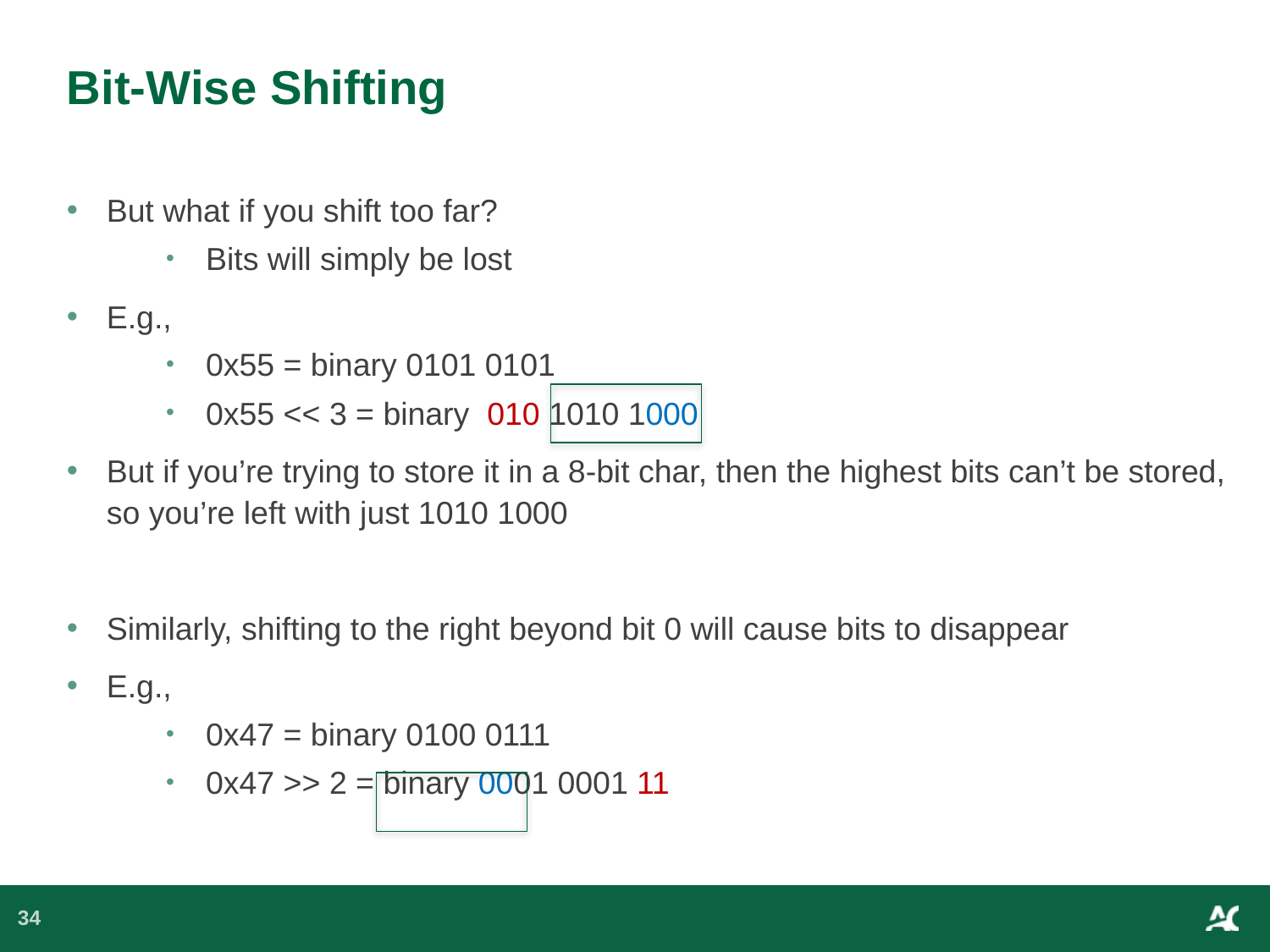

# Bit-Wise Shifting
But what if you shift too far?
Bits will simply be lost
E.g.,
0x55 = binary 0101 0101
0x55 << 3 = binary  010 1010 1000
But if you’re trying to store it in a 8-bit char, then the highest bits can’t be stored, so you’re left with just 1010 1000

Similarly, shifting to the right beyond bit 0 will cause bits to disappear
E.g.,
0x47 = binary 0100 0111
0x47 >> 2 = binary 0001 0001 11

34